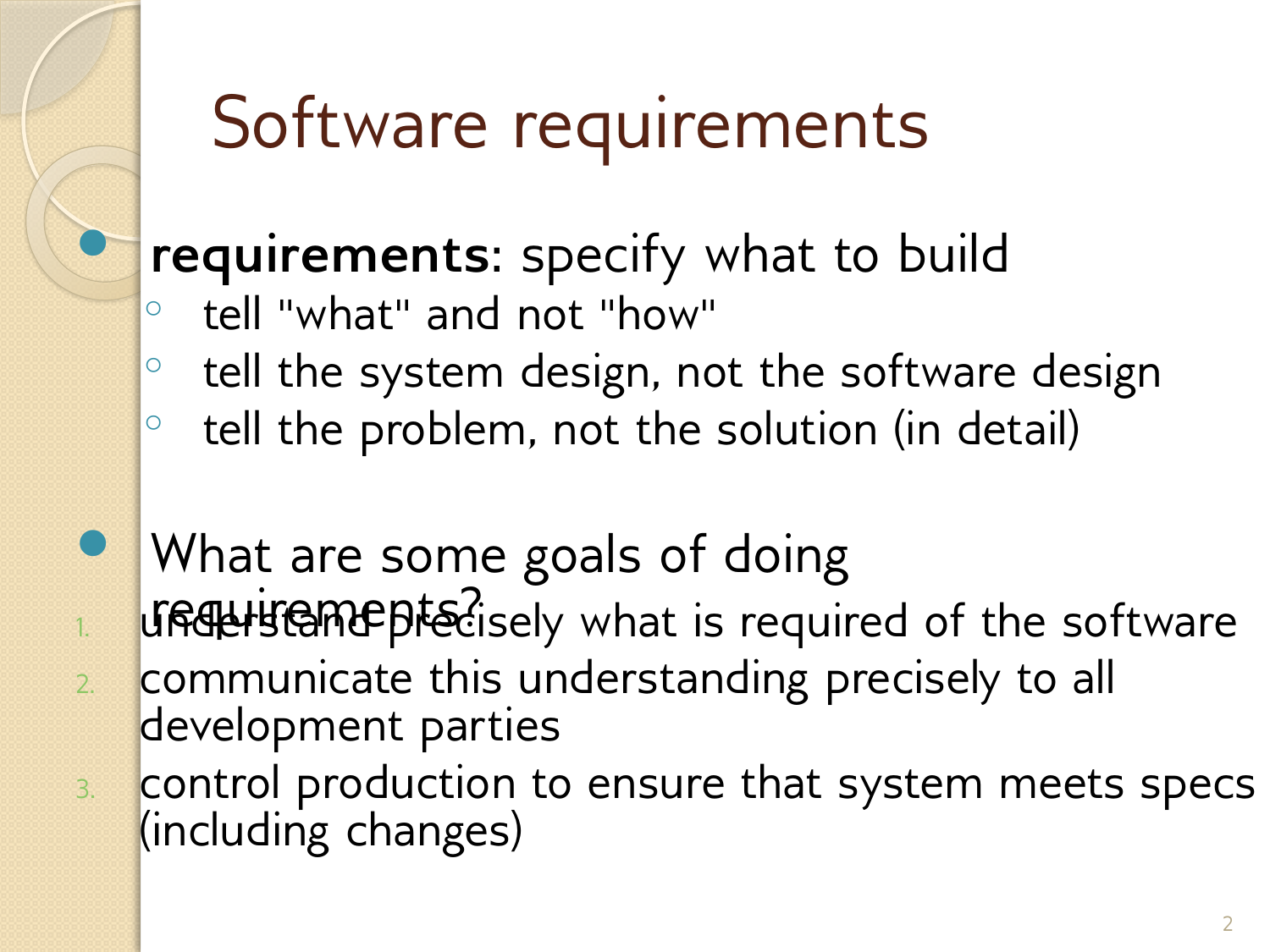

# Software requirements
requirements: specify what to build
tell "what" and not "how"
tell the system design, not the software design
tell the problem, not the solution (in detail)

What are some goals of doing requirements?
understand precisely what is required of the software
communicate this understanding precisely to all development parties
control production to ensure that system meets specs (including changes)
2